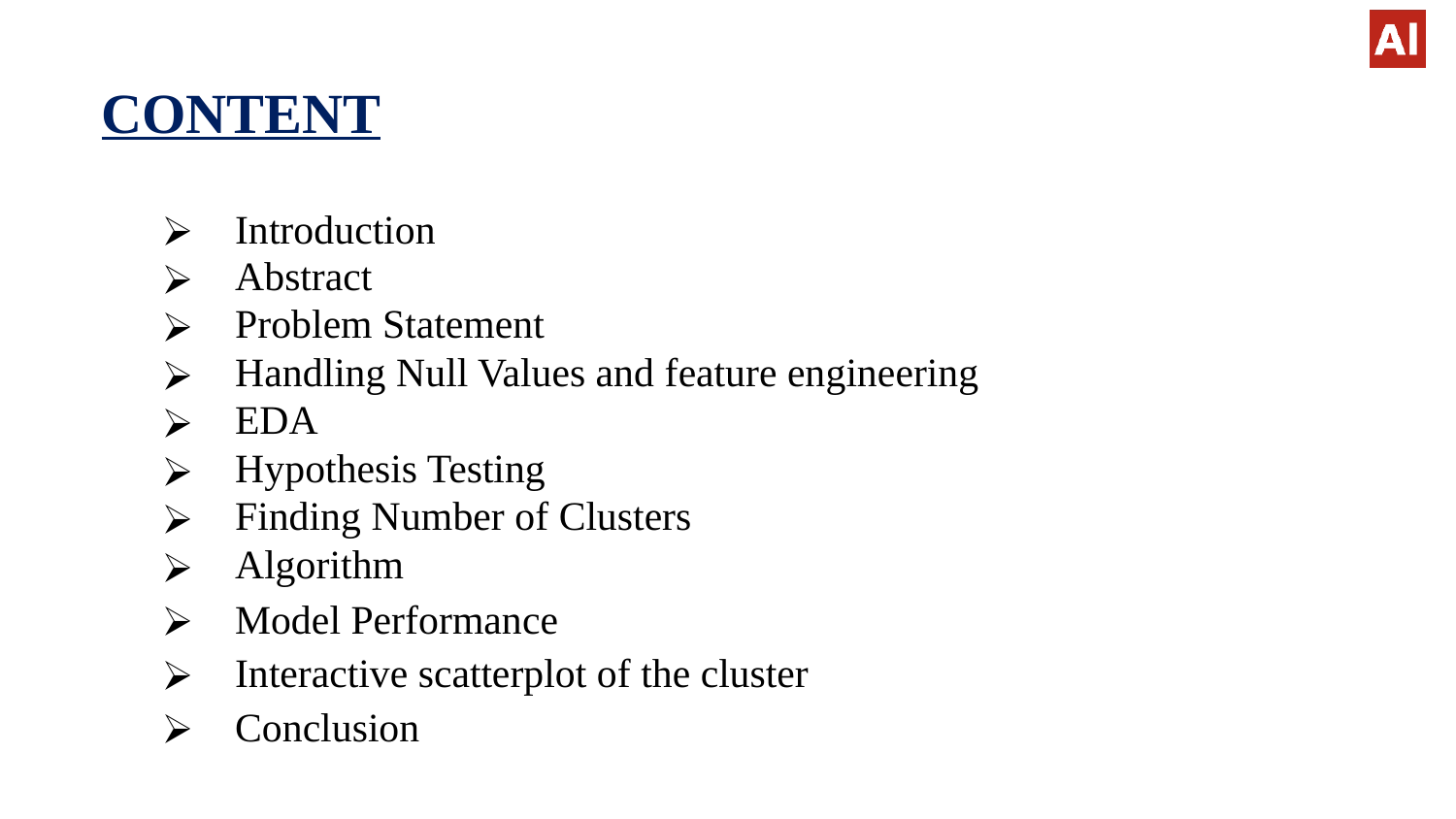

CONTENT
Introduction
Abstract
Problem Statement
Handling Null Values and feature engineering
EDA
Hypothesis Testing
Finding Number of Clusters
Algorithm
Model Performance
Interactive scatterplot of the cluster
Conclusion